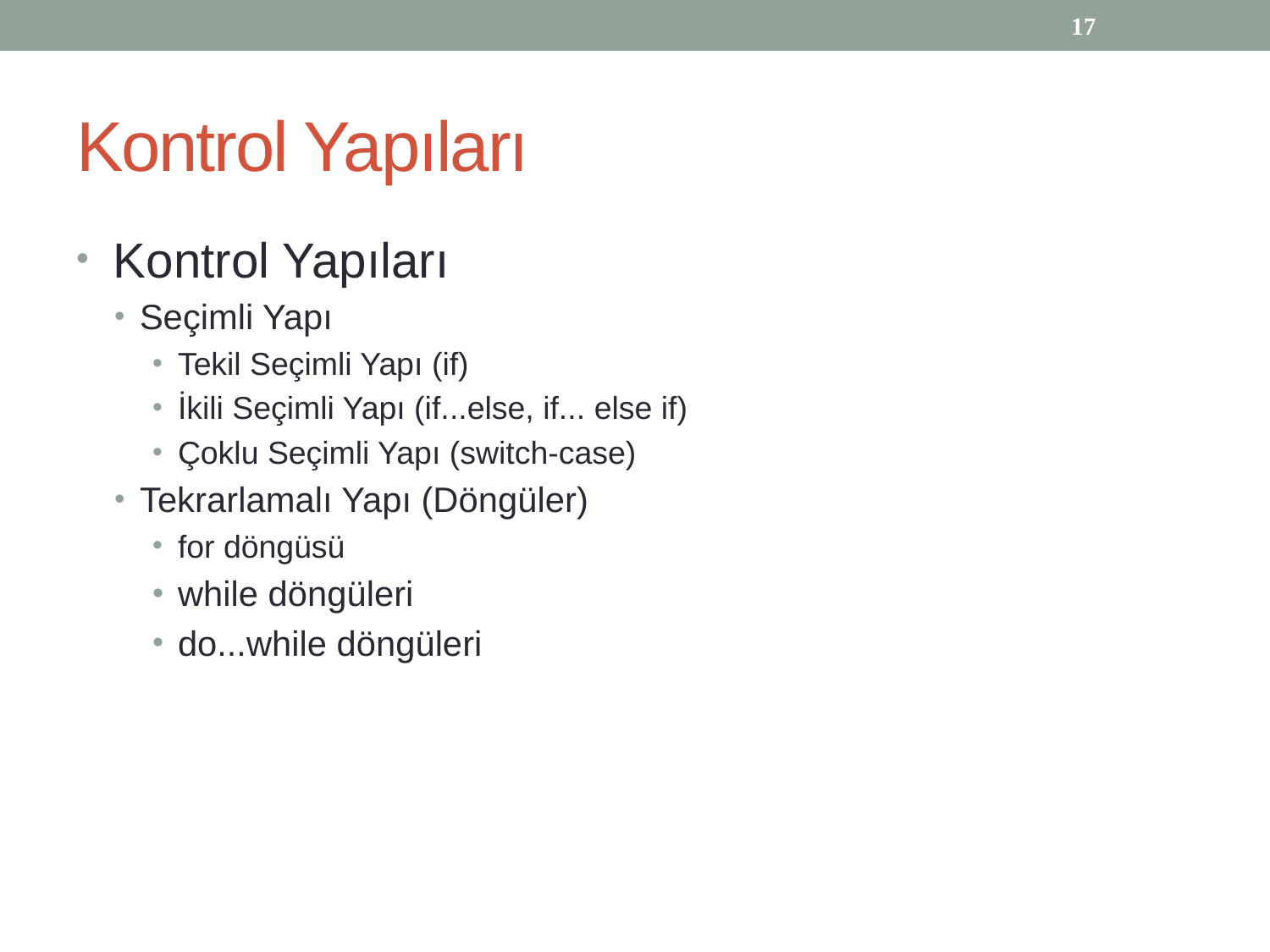

17
# Kontrol Yapıları
 Kontrol Yapıları
Seçimli Yapı
Tekil Seçimli Yapı (if)
İkili Seçimli Yapı (if...else, if... else if)
Çoklu Seçimli Yapı (switch-case)
Tekrarlamalı Yapı (Döngüler)
for döngüsü
while döngüleri
do...while döngüleri